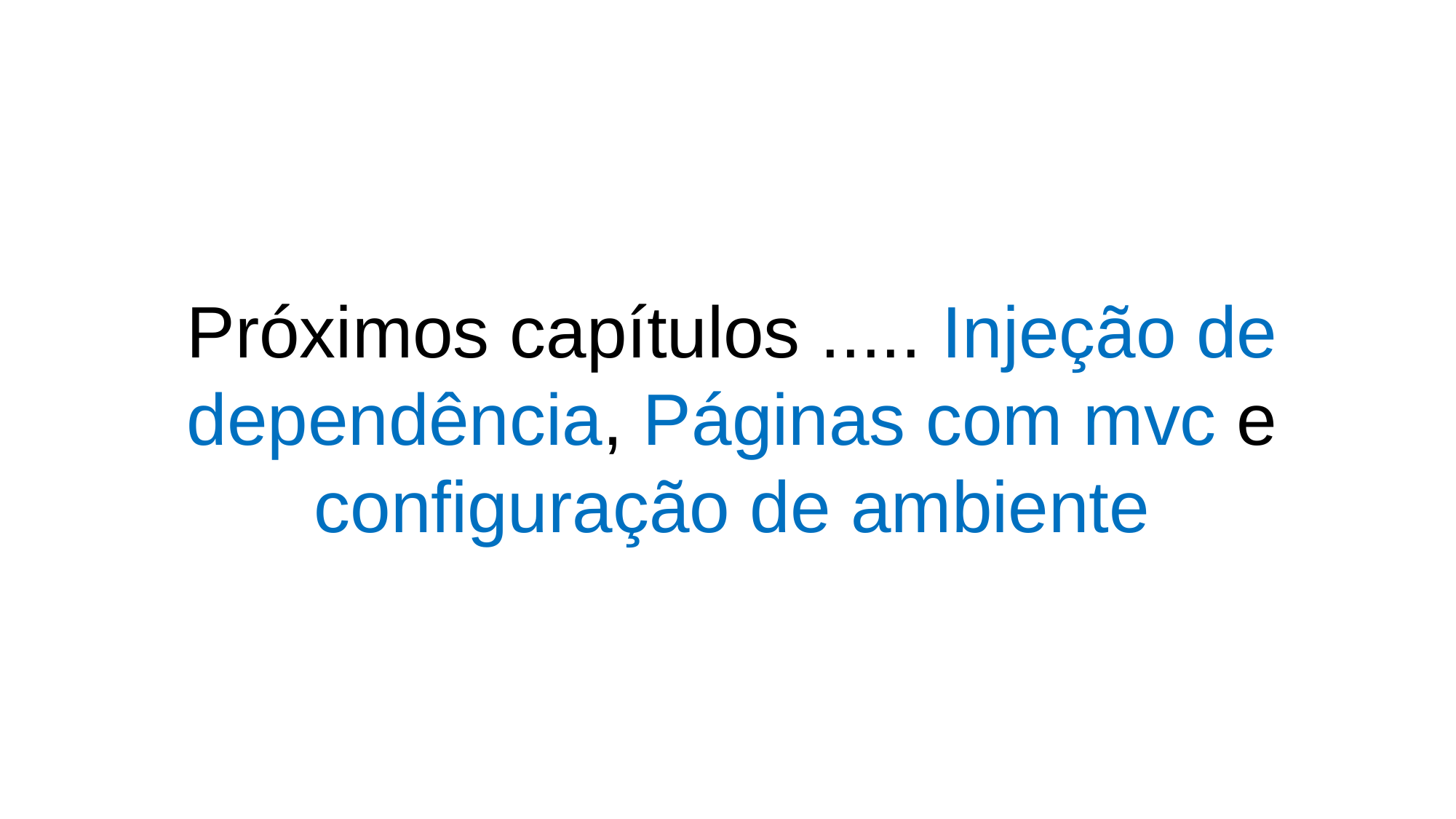

Próximos capítulos ..... Injeção de dependência, Páginas com mvc e configuração de ambiente